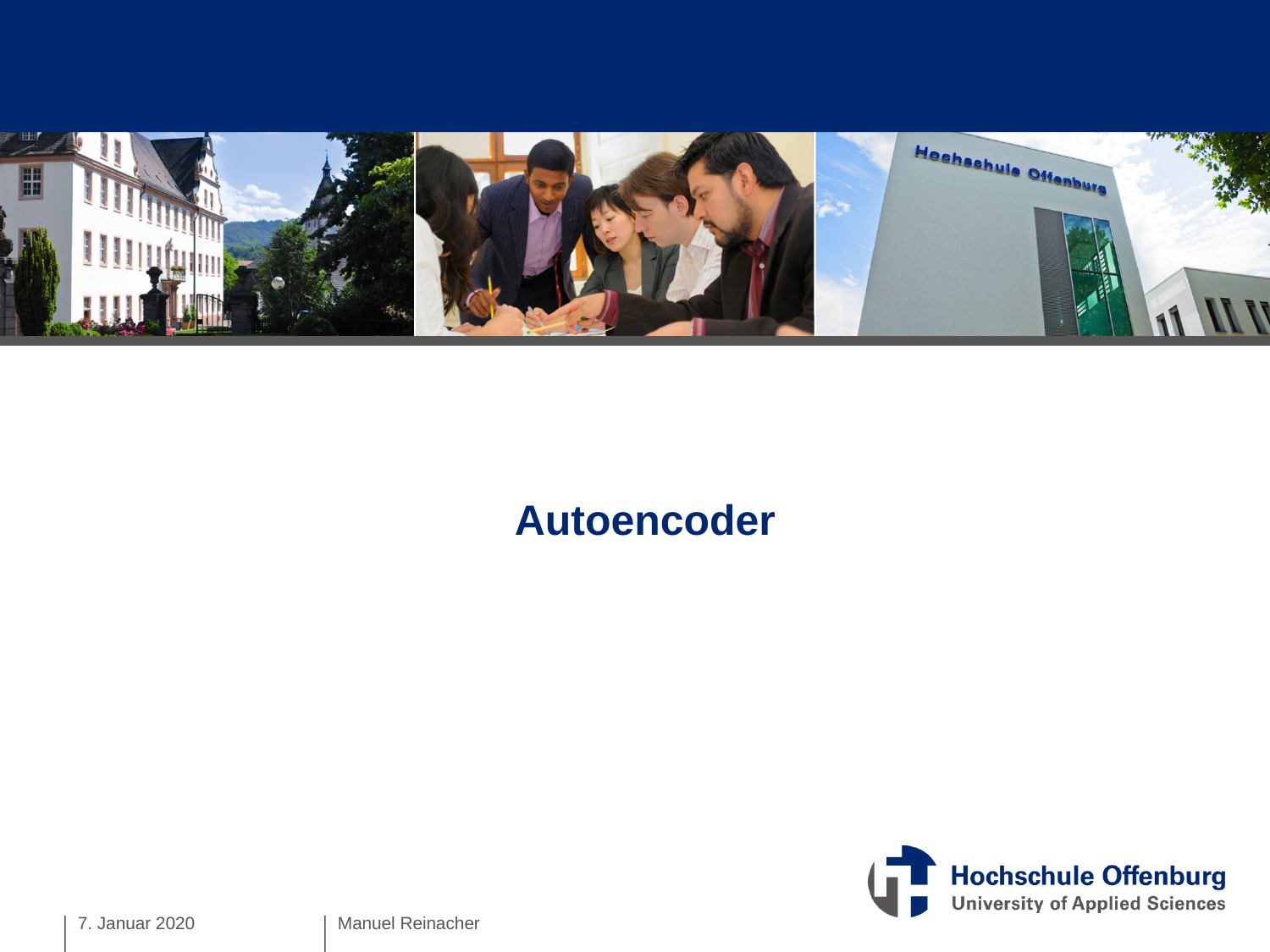

# Autoencoder

7. Januar 2020
Manuel Reinacher